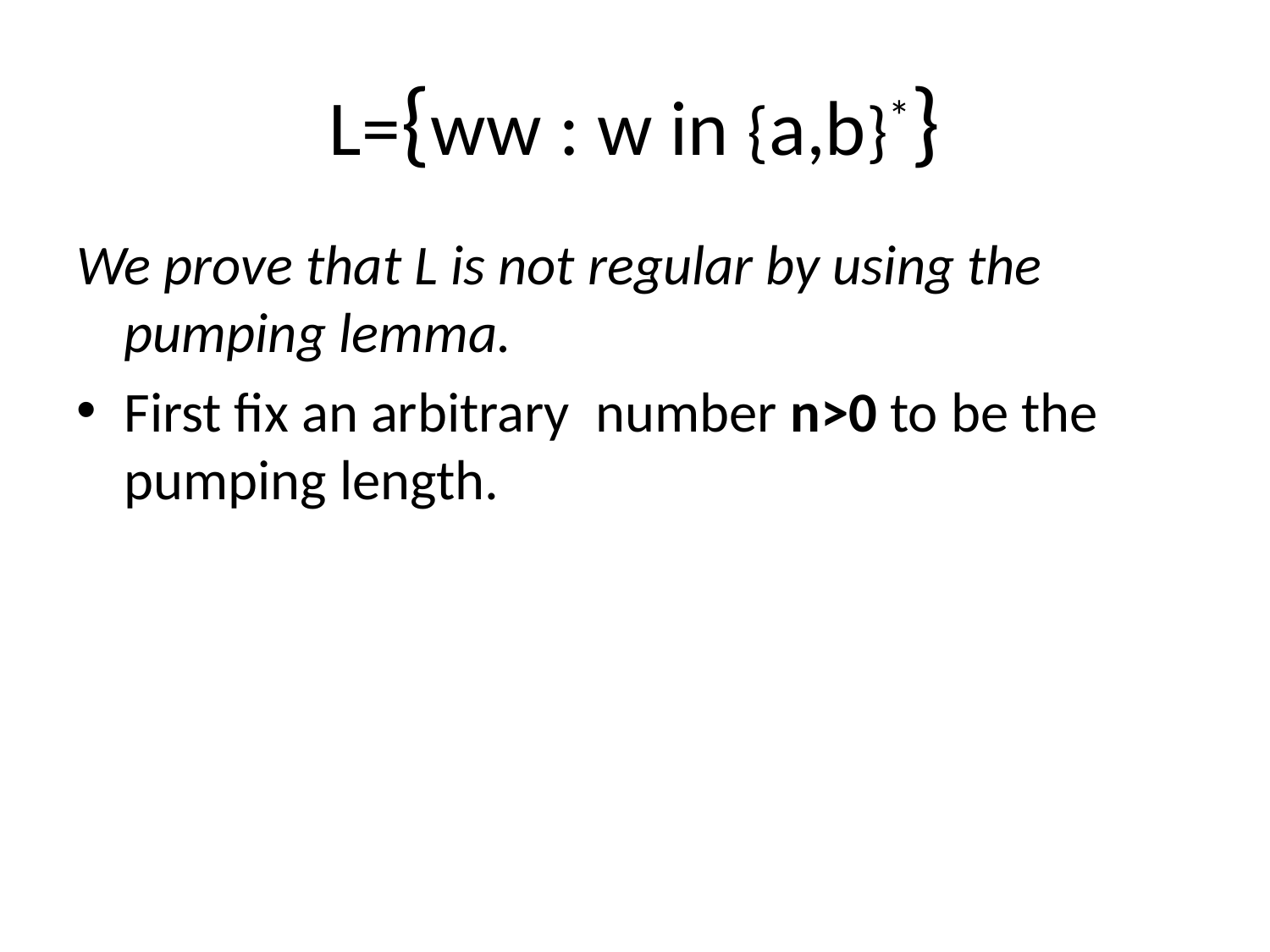

# L={ww : w in {a,b}*}
We prove that L is not regular by using the pumping lemma.
First fix an arbitrary  number n>0 to be the pumping length.